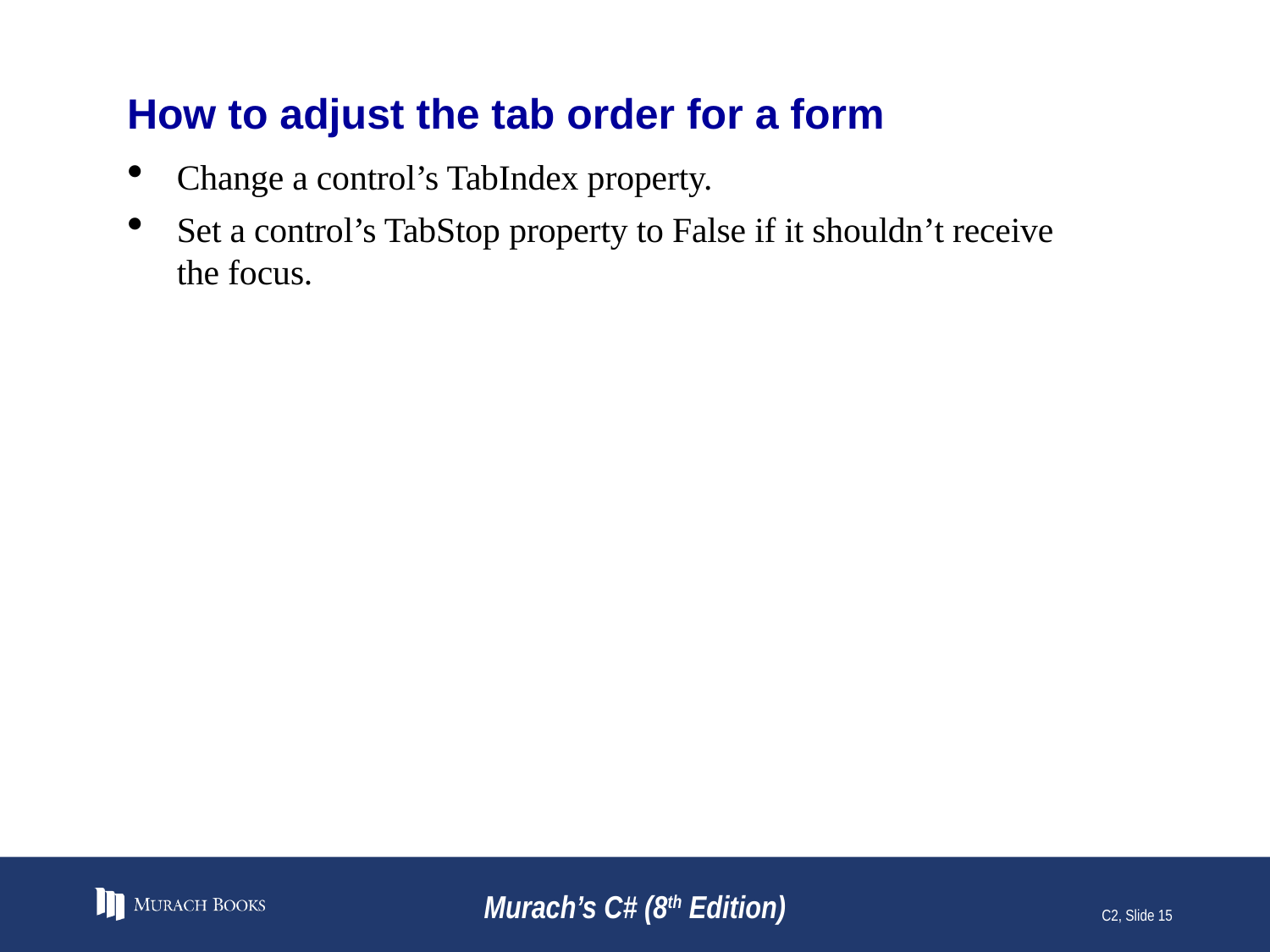

# How to adjust the tab order for a form
Change a control’s TabIndex property.
Set a control’s TabStop property to False if it shouldn’t receive the focus.

Murach’s C# (8th Edition)

C2, Slide 15